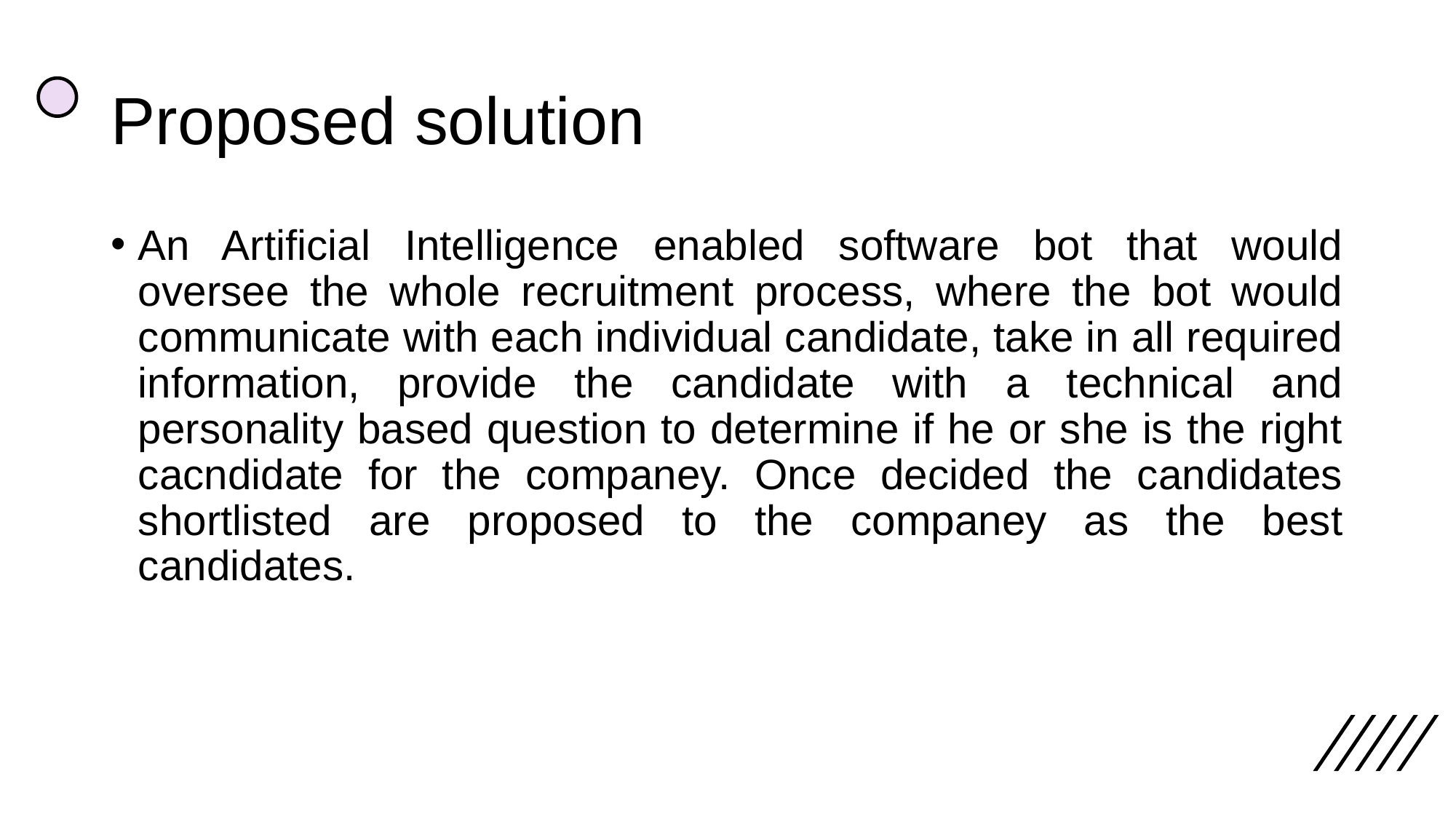

# Proposed solution
An Artificial Intelligence enabled software bot that would oversee the whole recruitment process, where the bot would communicate with each individual candidate, take in all required information, provide the candidate with a technical and personality based question to determine if he or she is the right cacndidate for the companey. Once decided the candidates shortlisted are proposed to the companey as the best candidates.